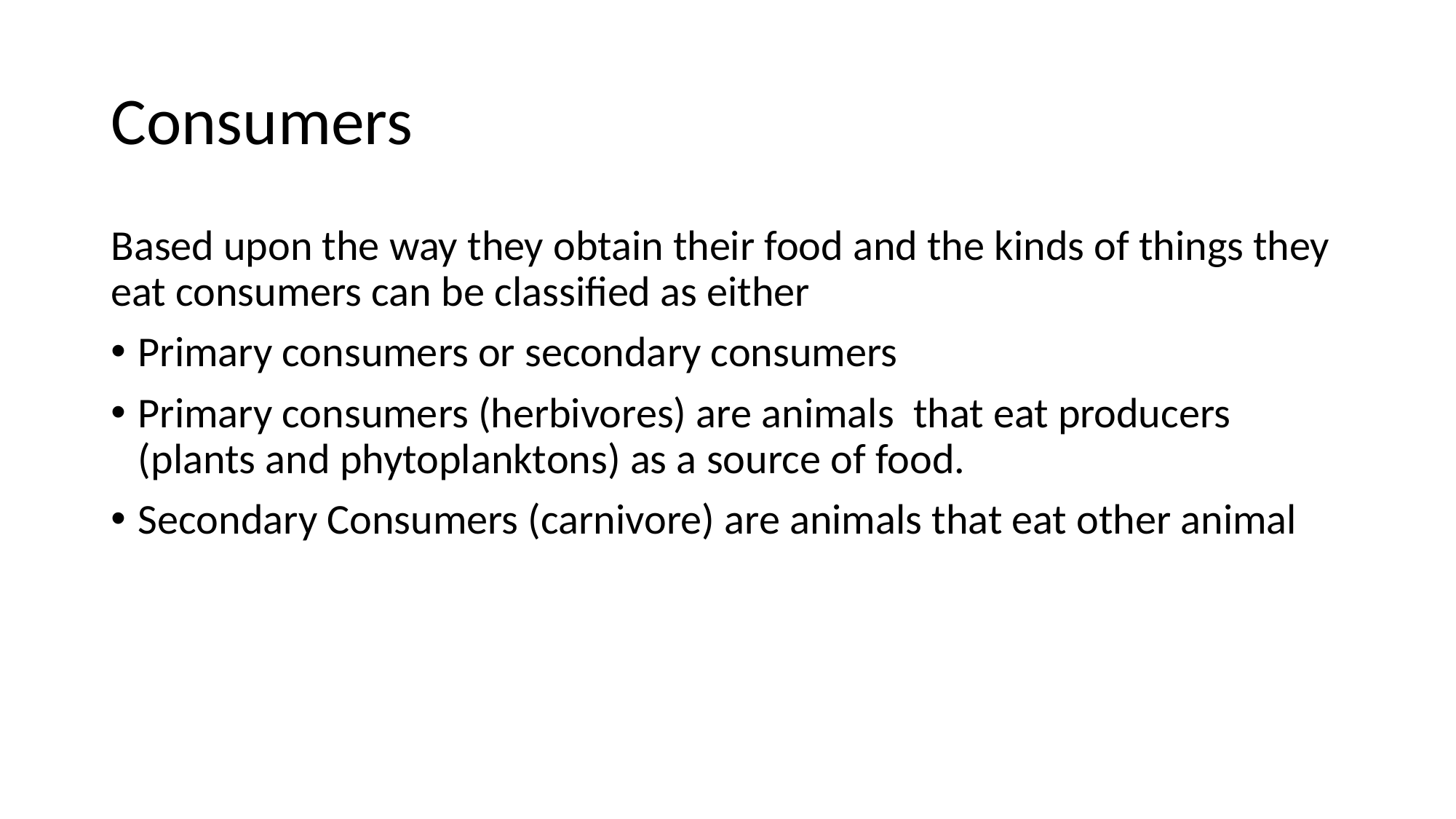

# Consumers
Based upon the way they obtain their food and the kinds of things they eat consumers can be classified as either
Primary consumers or secondary consumers
Primary consumers (herbivores) are animals  that eat producers (plants and phytoplanktons) as a source of food.
Secondary Consumers (carnivore) are animals that eat other animal